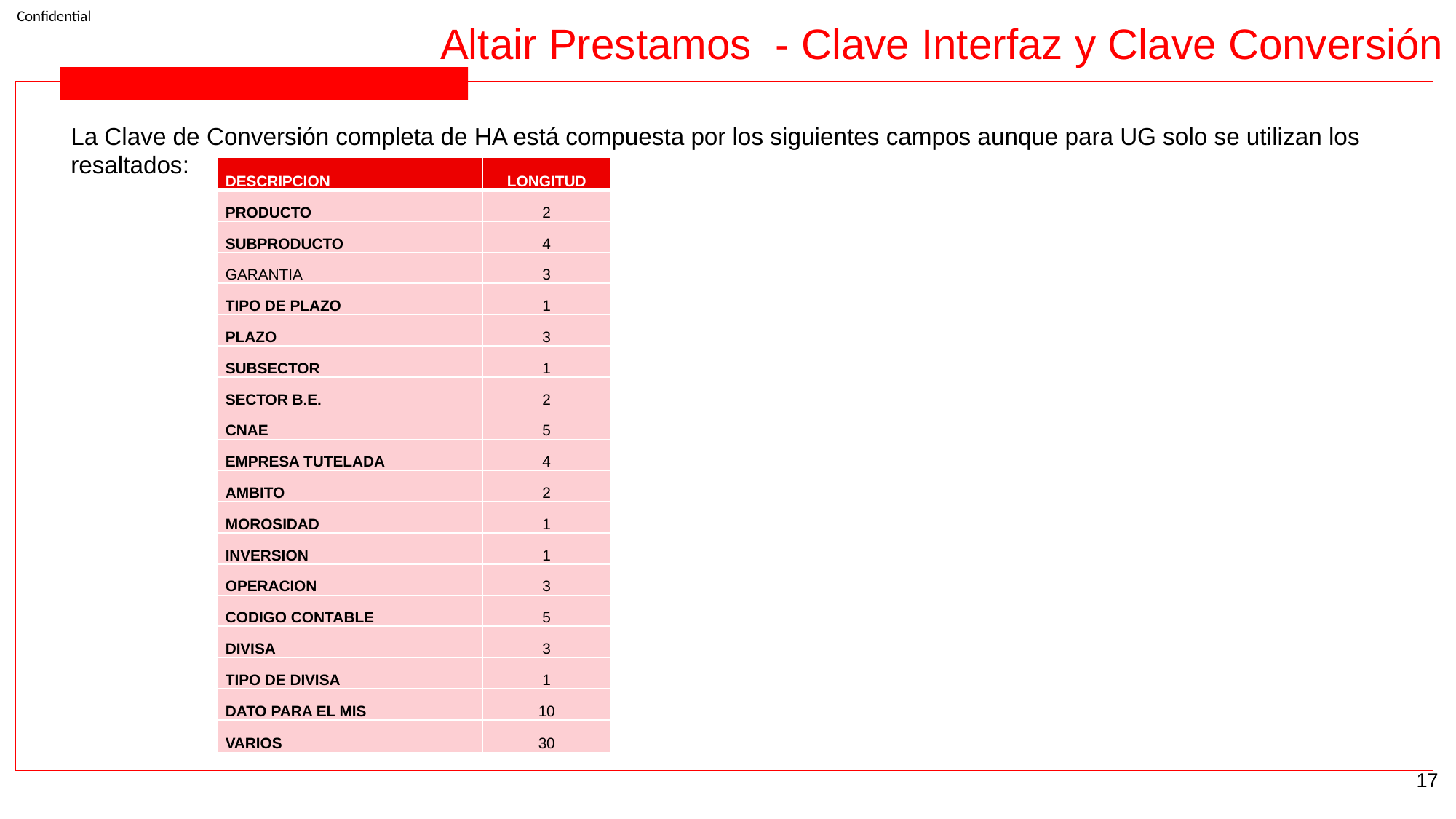

Altair Prestamos  - Clave Interfaz y Clave Conversión

La Clave de Conversión completa de HA está compuesta por los siguientes campos aunque para UG solo se utilizan los resaltados:

| DESCRIPCION | LONGITUD |
| --- | --- |
| PRODUCTO | 2 |
| SUBPRODUCTO | 4 |
| GARANTIA | 3 |
| TIPO DE PLAZO | 1 |
| PLAZO | 3 |
| SUBSECTOR | 1 |
| SECTOR B.E. | 2 |
| CNAE | 5 |
| EMPRESA TUTELADA | 4 |
| AMBITO | 2 |
| MOROSIDAD | 1 |
| INVERSION | 1 |
| OPERACION | 3 |
| CODIGO CONTABLE | 5 |
| DIVISA | 3 |
| TIPO DE DIVISA | 1 |
| DATO PARA EL MIS | 10 |
| VARIOS | 30 |
17